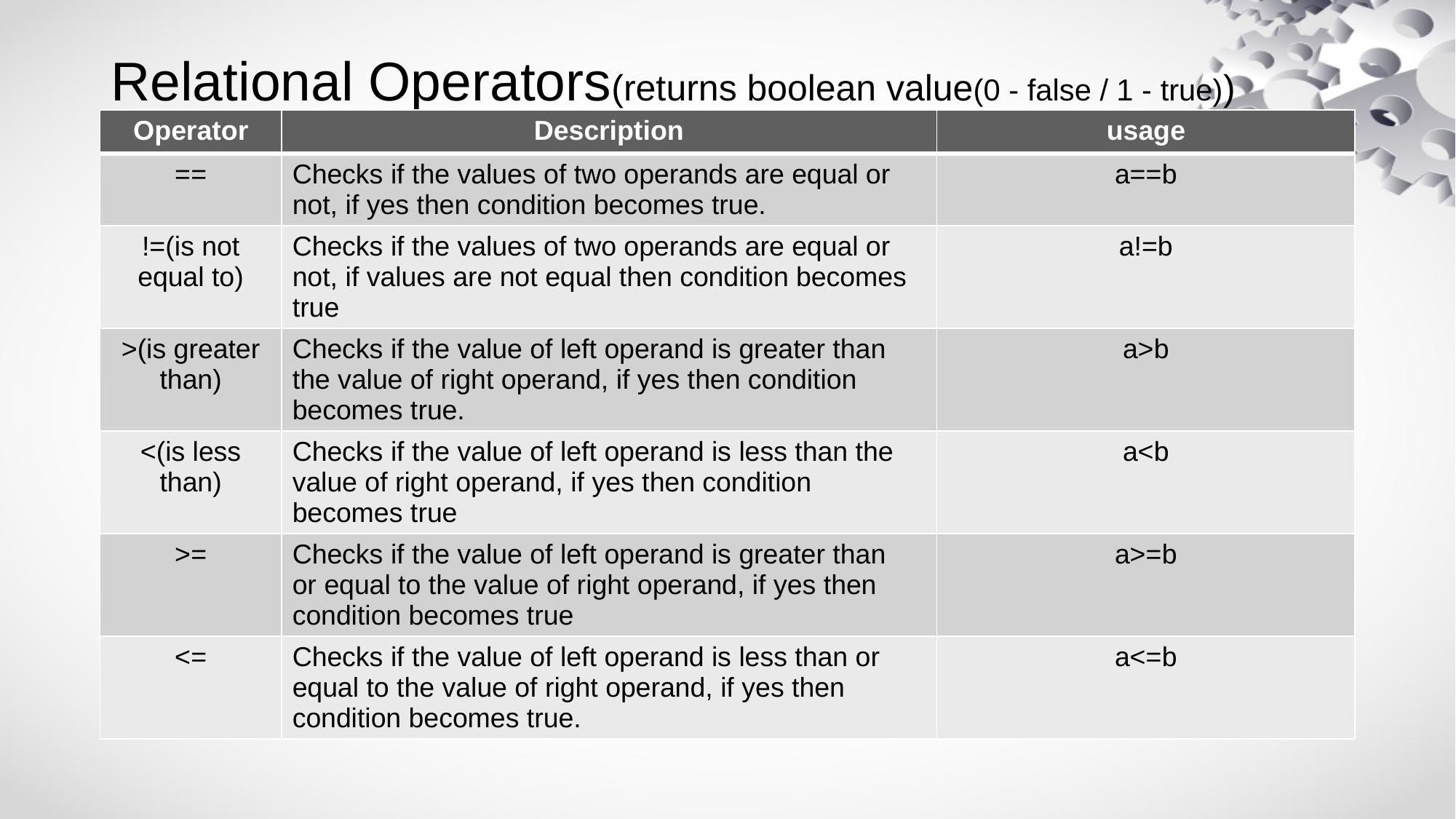

# Relational Operators(returns boolean value(0 - false / 1 - true))
| Operator | Description | usage |
| --- | --- | --- |
| == | Checks if the values of two operands are equal or not, if yes then condition becomes true. | a==b |
| !=(is not equal to) | Checks if the values of two operands are equal or not, if values are not equal then condition becomes true | a!=b |
| >(is greater than) | Checks if the value of left operand is greater than the value of right operand, if yes then condition becomes true. | a>b |
| <(is less than) | Checks if the value of left operand is less than the value of right operand, if yes then condition becomes true | a<b |
| >= | Checks if the value of left operand is greater than or equal to the value of right operand, if yes then condition becomes true | a>=b |
| <= | Checks if the value of left operand is less than or equal to the value of right operand, if yes then condition becomes true. | a<=b |